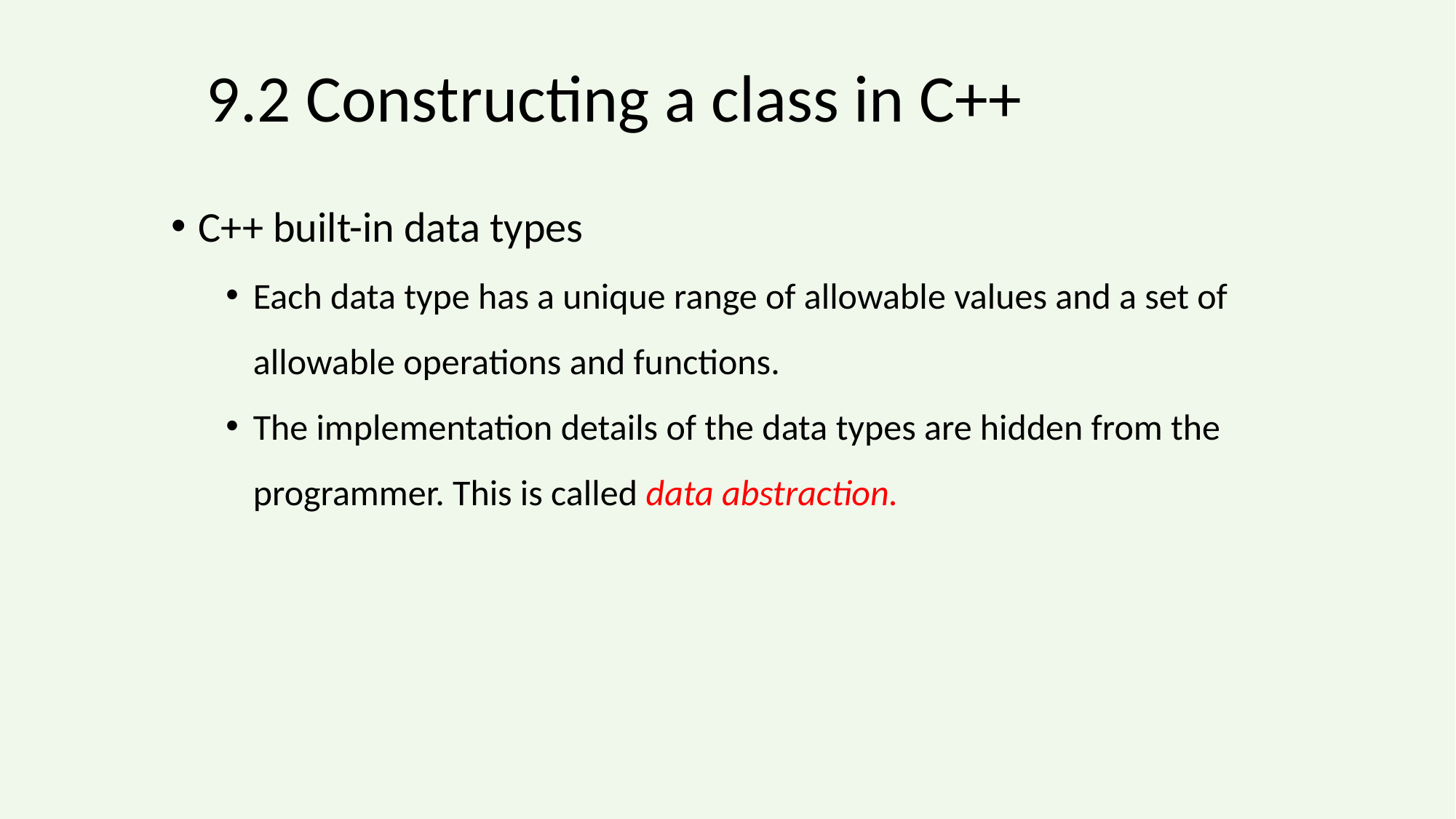

# 9.2 Constructing a class in C++
C++ built-in data types
Each data type has a unique range of allowable values and a set of allowable operations and functions.
The implementation details of the data types are hidden from the programmer. This is called data abstraction.